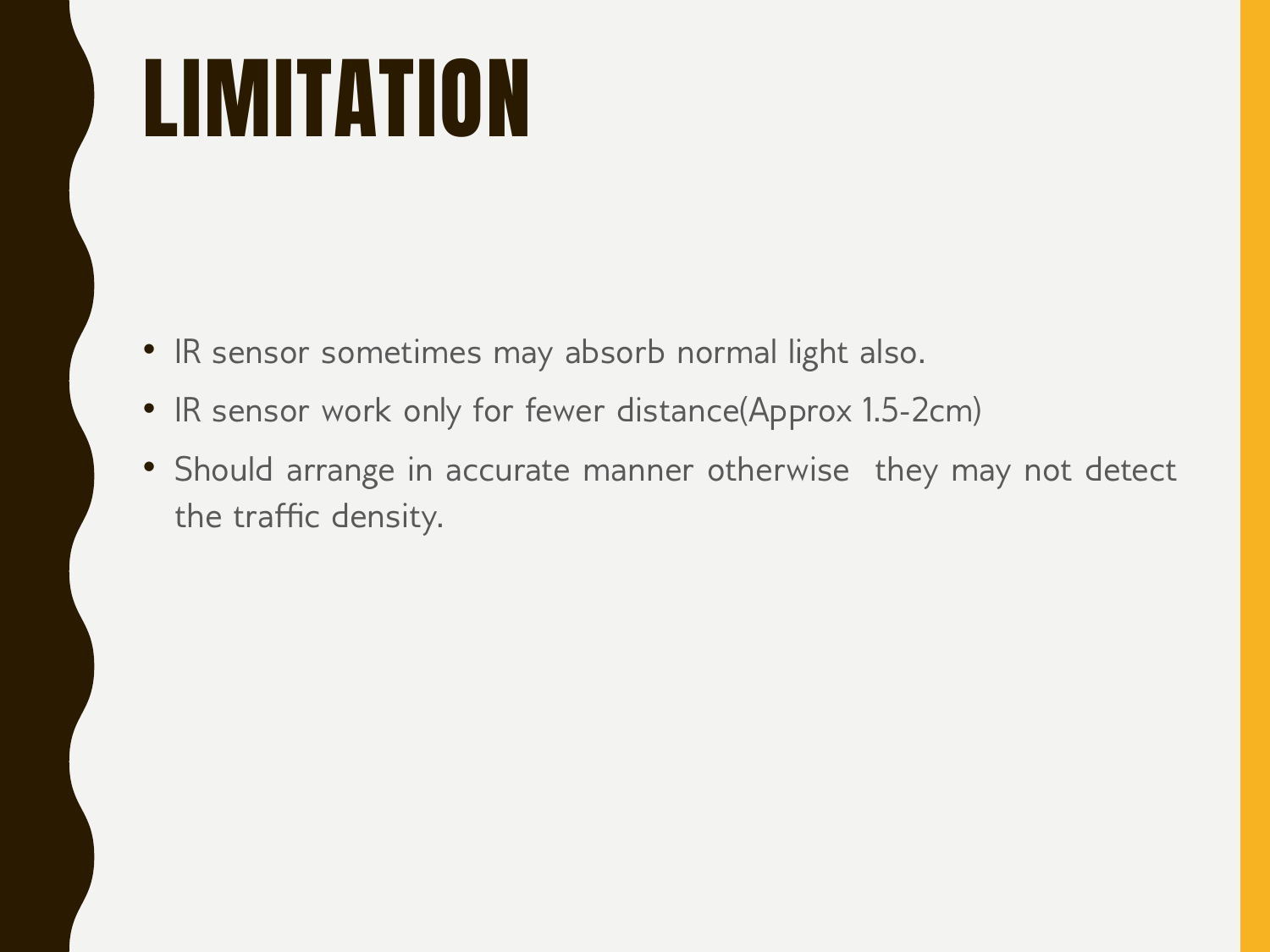

# Limitation
IR sensor sometimes may absorb normal light also.
IR sensor work only for fewer distance(Approx 1.5-2cm)
Should arrange in accurate manner otherwise  they may not detect the traffic density.